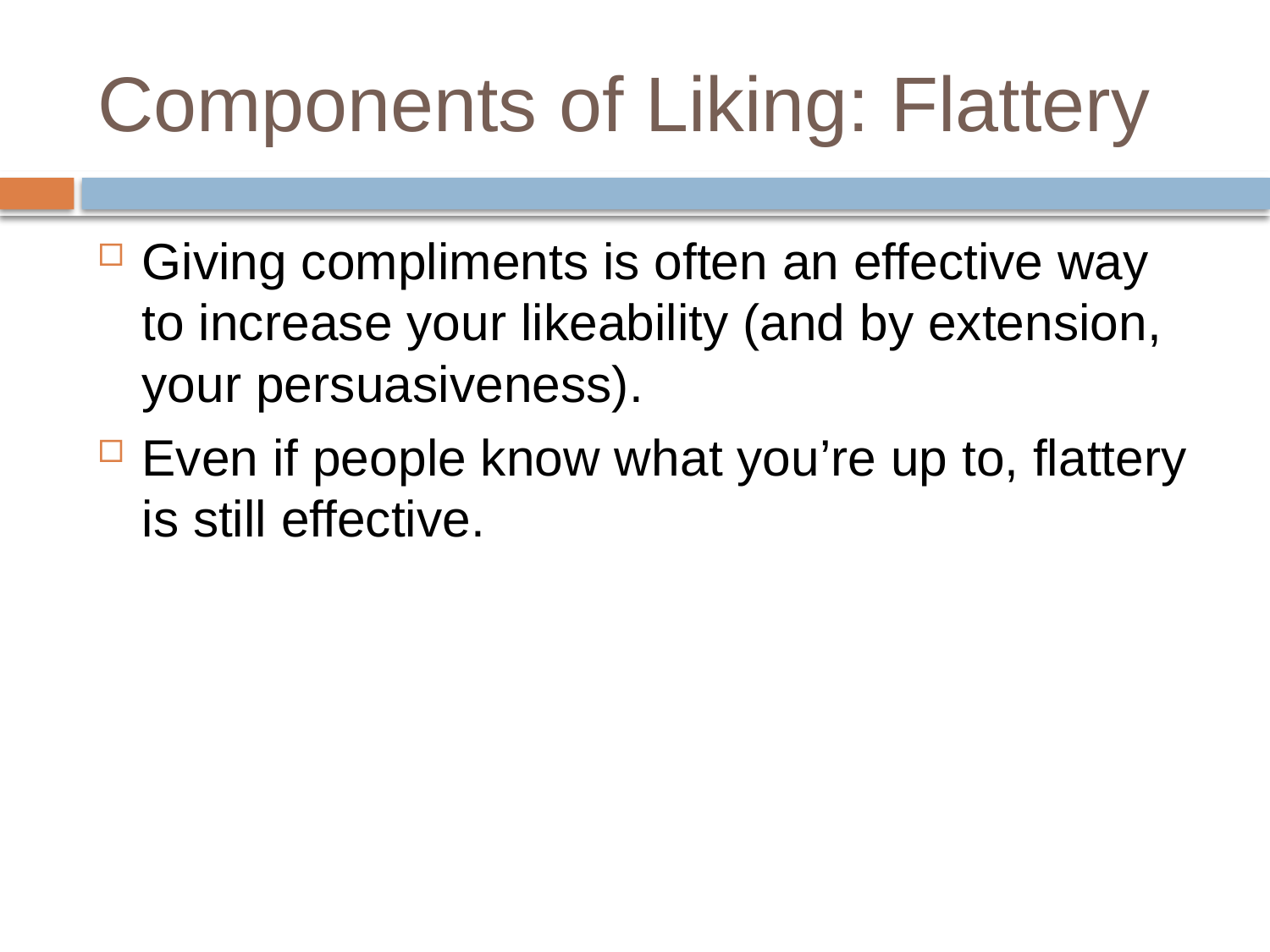

# Components of Liking: Flattery
Giving compliments is often an effective way to increase your likeability (and by extension, your persuasiveness).
Even if people know what you’re up to, flattery is still effective.